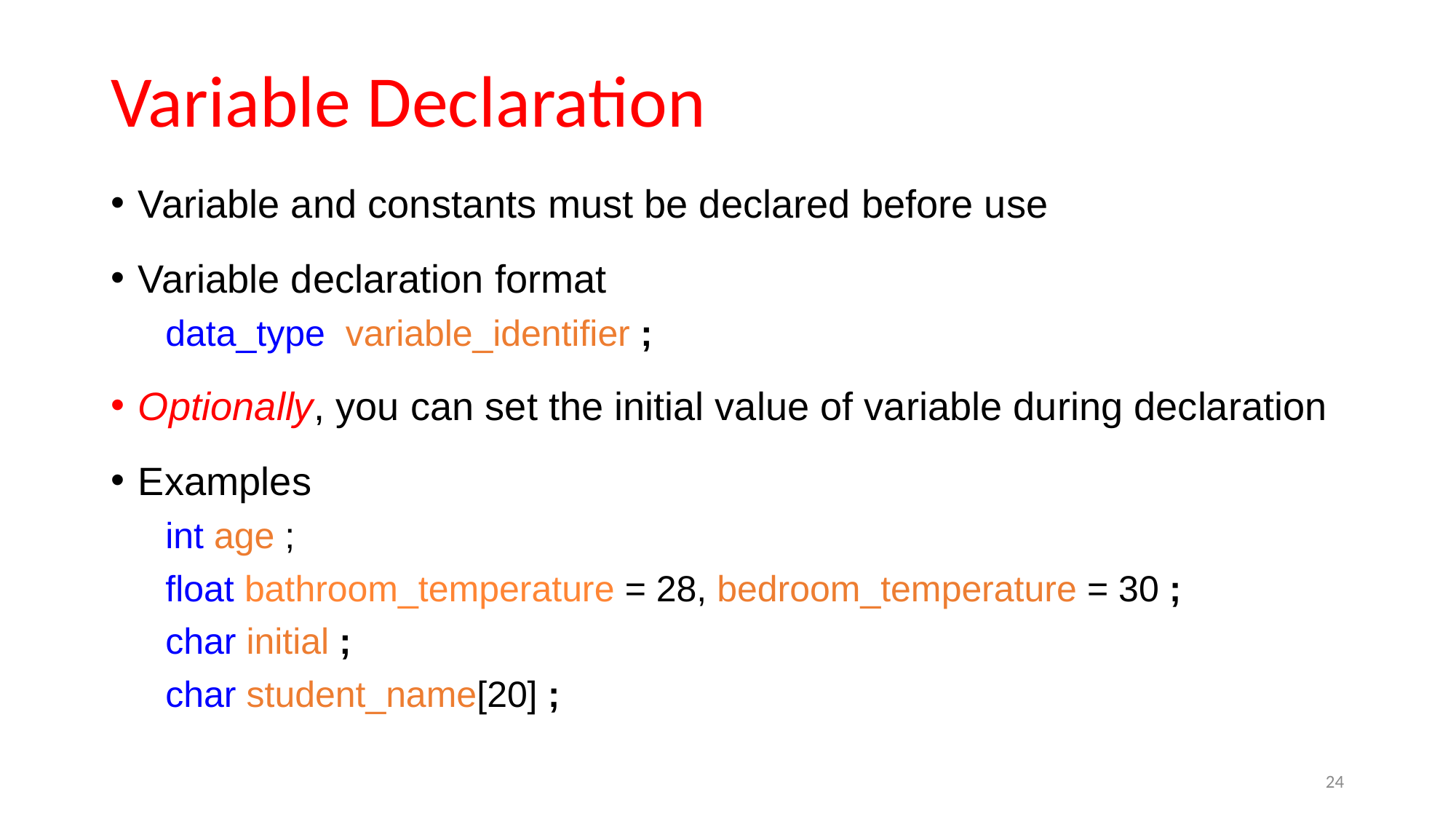

# Variable Declaration
Variable and constants must be declared before use
Variable declaration format
data_type  variable_identifier ;
Optionally, you can set the initial value of variable during declaration
Examples
int age ;
float bathroom_temperature = 28, bedroom_temperature = 30 ;
char initial ;
char student_name[20] ;
24